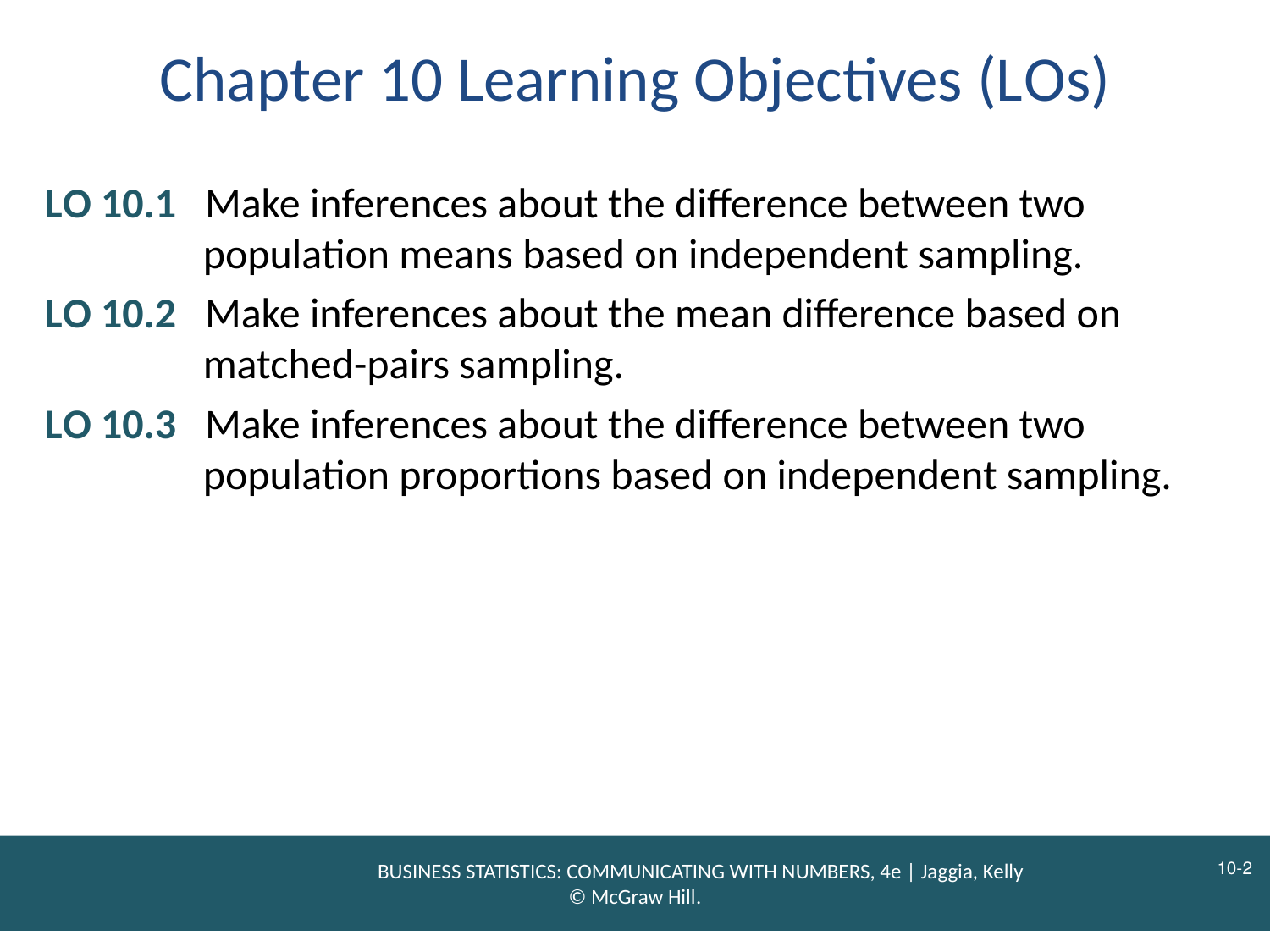

# Chapter 10 Learning Objectives (L Os)
L O 10.1   Make inferences about the difference between two population means based on independent sampling.
L O 10.2   Make inferences about the mean difference based on matched-pairs sampling.
L O 10.3   Make inferences about the difference between two population proportions based on independent sampling.